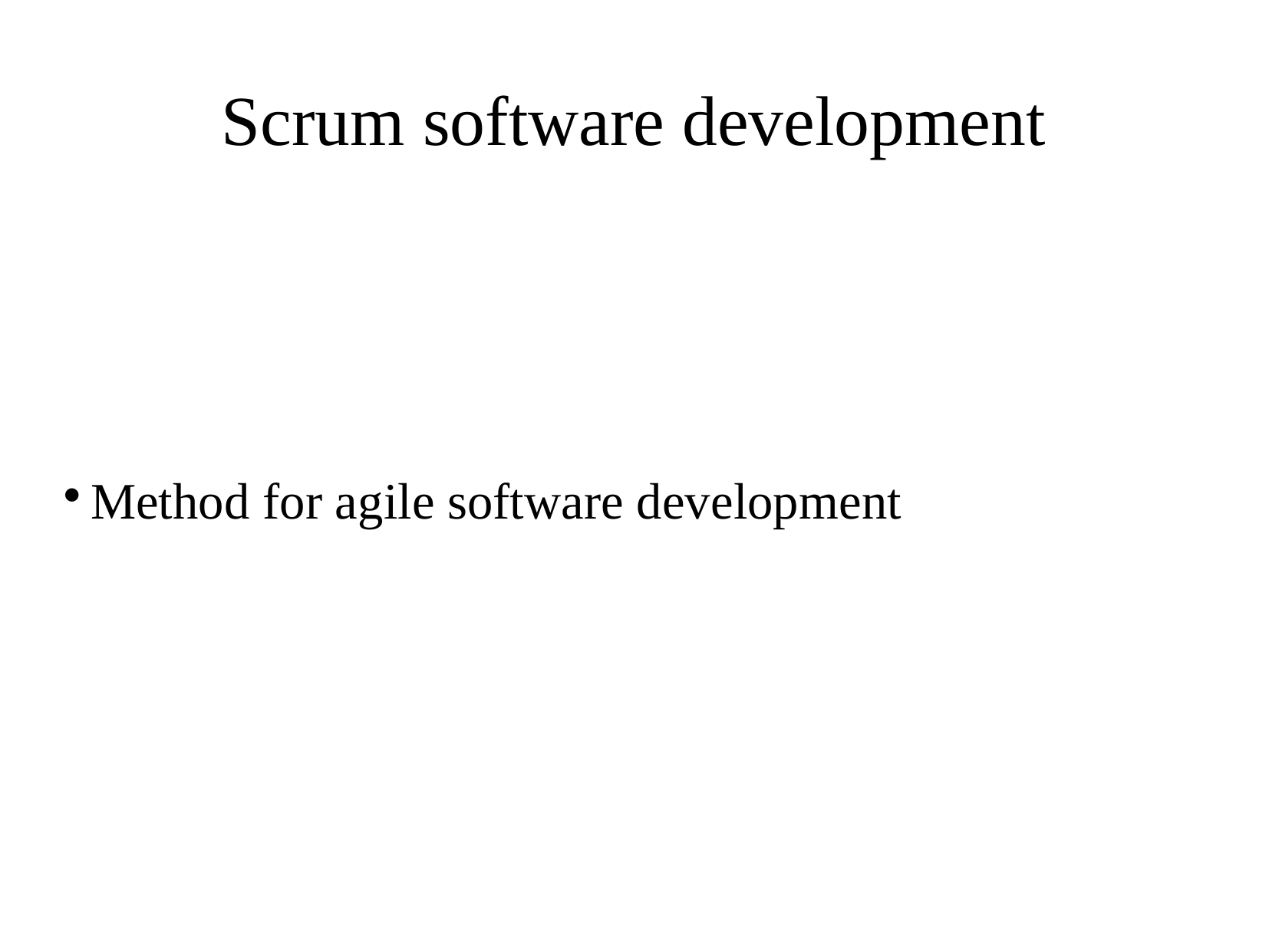

Scrum software development
Method for agile software development